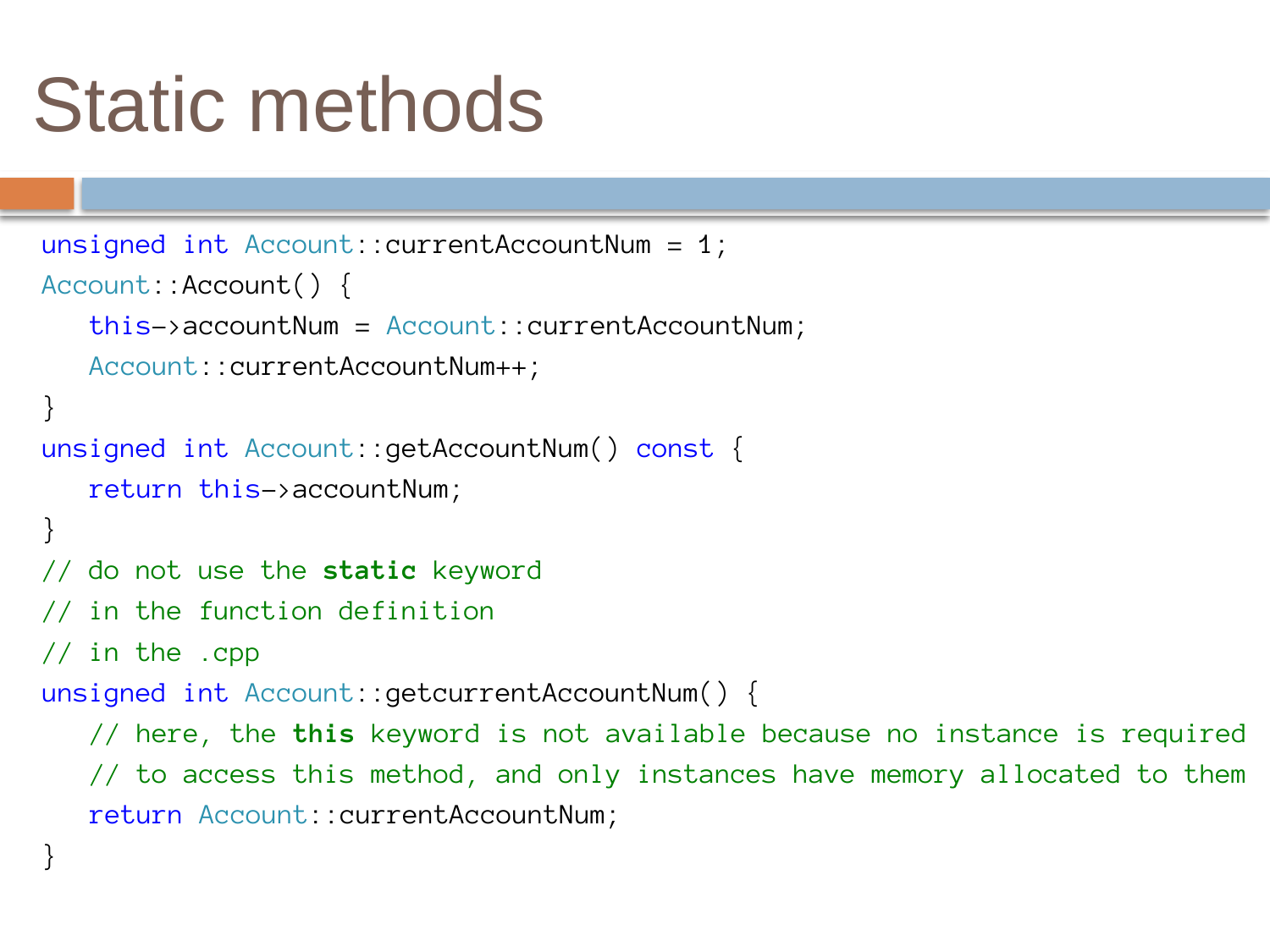

# Static methods
unsigned int Account::currentAccountNum = 1;
Account::Account() {
	this->accountNum = Account::currentAccountNum;
	Account::currentAccountNum++;
}
unsigned int Account::getAccountNum() const {
	return this->accountNum;
}
// do not use the static keyword
// in the function definition
// in the .cpp
unsigned int Account::getcurrentAccountNum() {
	// here, the this keyword is not available because no instance is required
	// to access this method, and only instances have memory allocated to them
	return Account::currentAccountNum;
}